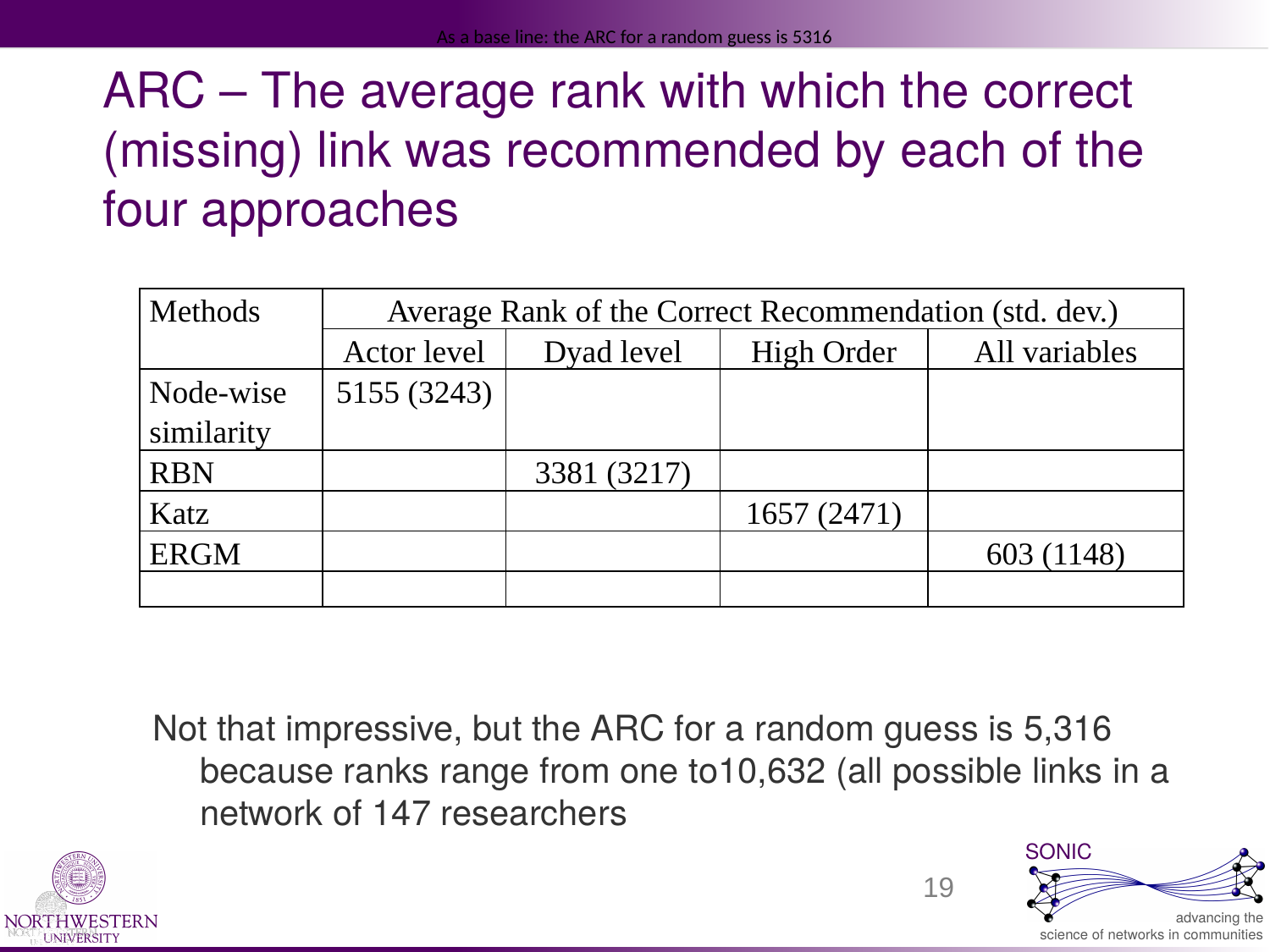

As a base line: the ARC for a random guess is 5316
# ARC – The average rank with which the correct (missing) link was recommended by each of the four approaches
| Methods | Average Rank of the Correct Recommendation (std. dev.) |  |  |  |
| --- | --- | --- | --- | --- |
|  | Actor level | Dyad level | High Order | All variables |
| Node-wise similarity | 5155 (3243) |  |  |  |
| RBN |  | 3381 (3217) |  |  |
| Katz |  |  | 1657 (2471) |  |
| ERGM |  |  |  | 603 (1148) |
|  |  |  |  |  |
Not that impressive, but the ARC for a random guess is 5,316 because ranks range from one to10,632 (all possible links in a network of 147 researchers